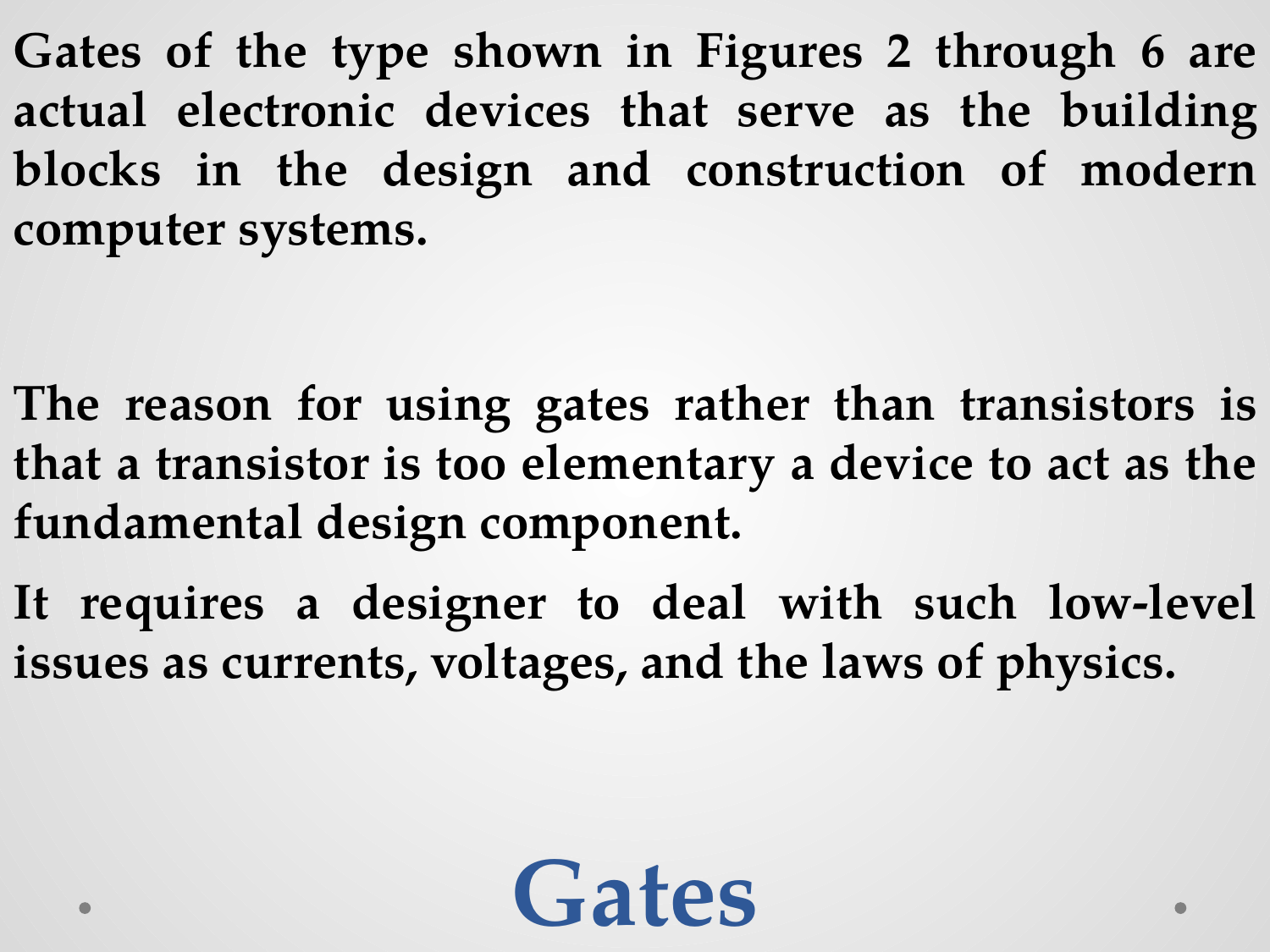

Gates of the type shown in Figures 2 through 6 are actual electronic devices that serve as the building blocks in the design and construction of modern computer systems.
The reason for using gates rather than transistors is that a transistor is too elementary a device to act as the fundamental design component.
It requires a designer to deal with such low-level issues as currents, voltages, and the laws of physics.
Gates